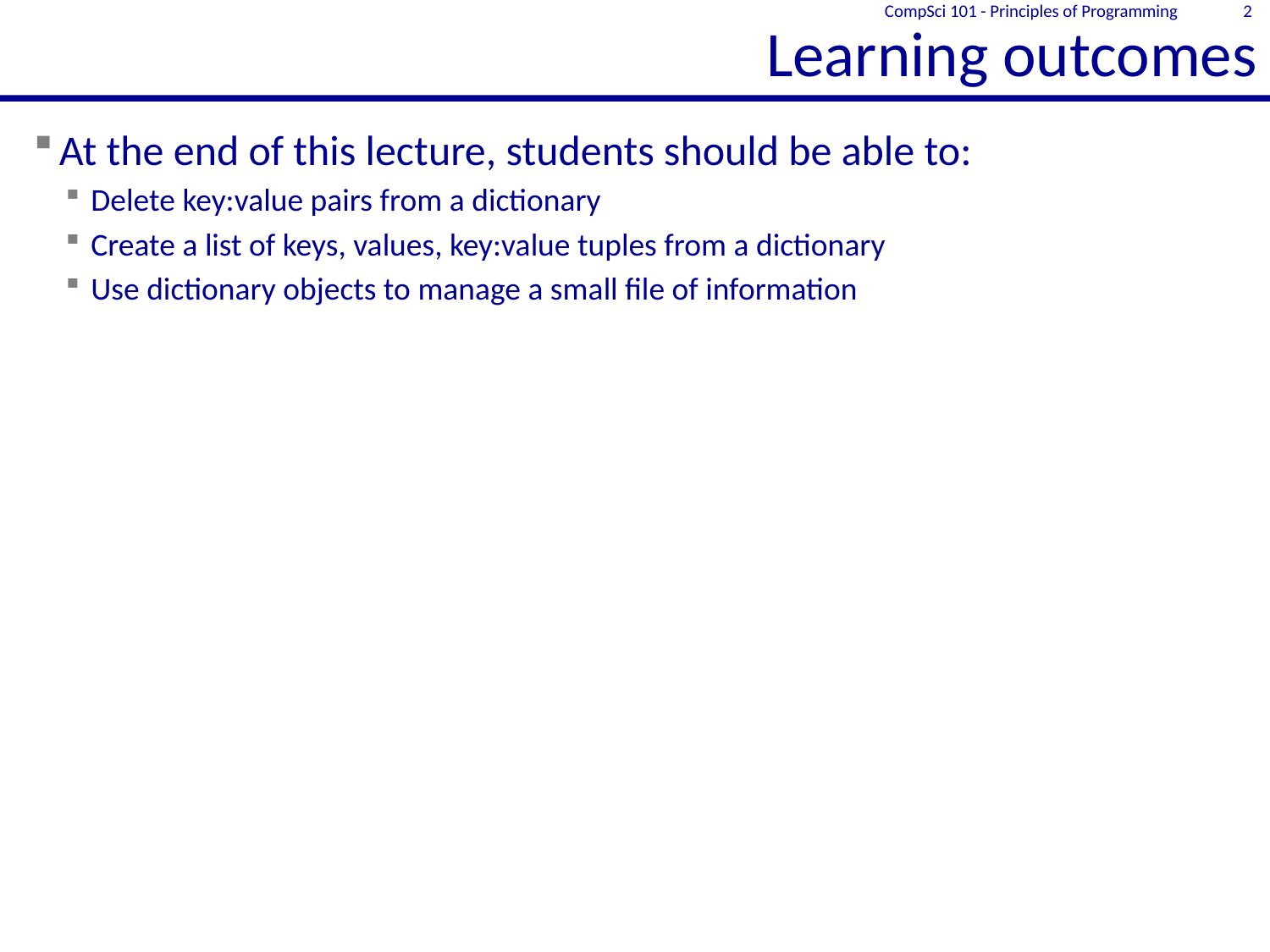

# Learning outcomes
CompSci 101 - Principles of Programming
2
At the end of this lecture, students should be able to:
Delete key:value pairs from a dictionary
Create a list of keys, values, key:value tuples from a dictionary
Use dictionary objects to manage a small file of information